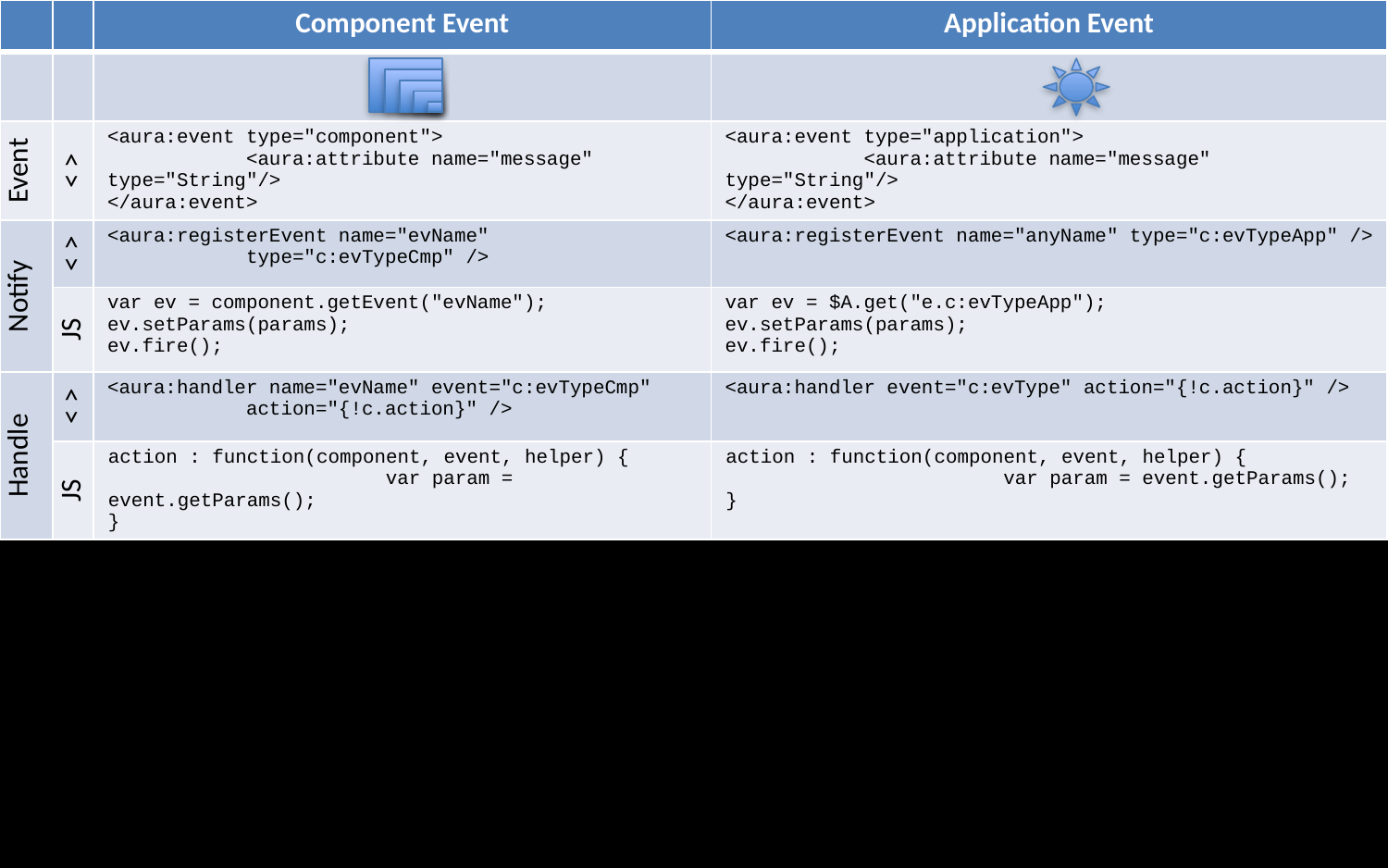

|  |  | Component Event | Application Event |
| --- | --- | --- | --- |
|  |  |  |  |
| Event | < > | <aura:event type="component"> <aura:attribute name="message" type="String"/> </aura:event> | <aura:event type="application"> <aura:attribute name="message" type="String"/> </aura:event> |
| Notify | < > | <aura:registerEvent name="evName" type="c:evTypeCmp" /> | <aura:registerEvent name="anyName" type="c:evTypeApp" /> |
|  | JS | var ev = component.getEvent("evName"); ev.setParams(params); ev.fire(); | var ev = $A.get("e.c:evTypeApp"); ev.setParams(params); ev.fire(); |
| Handle | < > | <aura:handler name="evName" event="c:evTypeCmp" action="{!c.action}" /> | <aura:handler event="c:evType" action="{!c.action}" /> |
|  | JS | action : function(component, event, helper) { var param = event.getParams(); } | action : function(component, event, helper) { var param = event.getParams(); } |